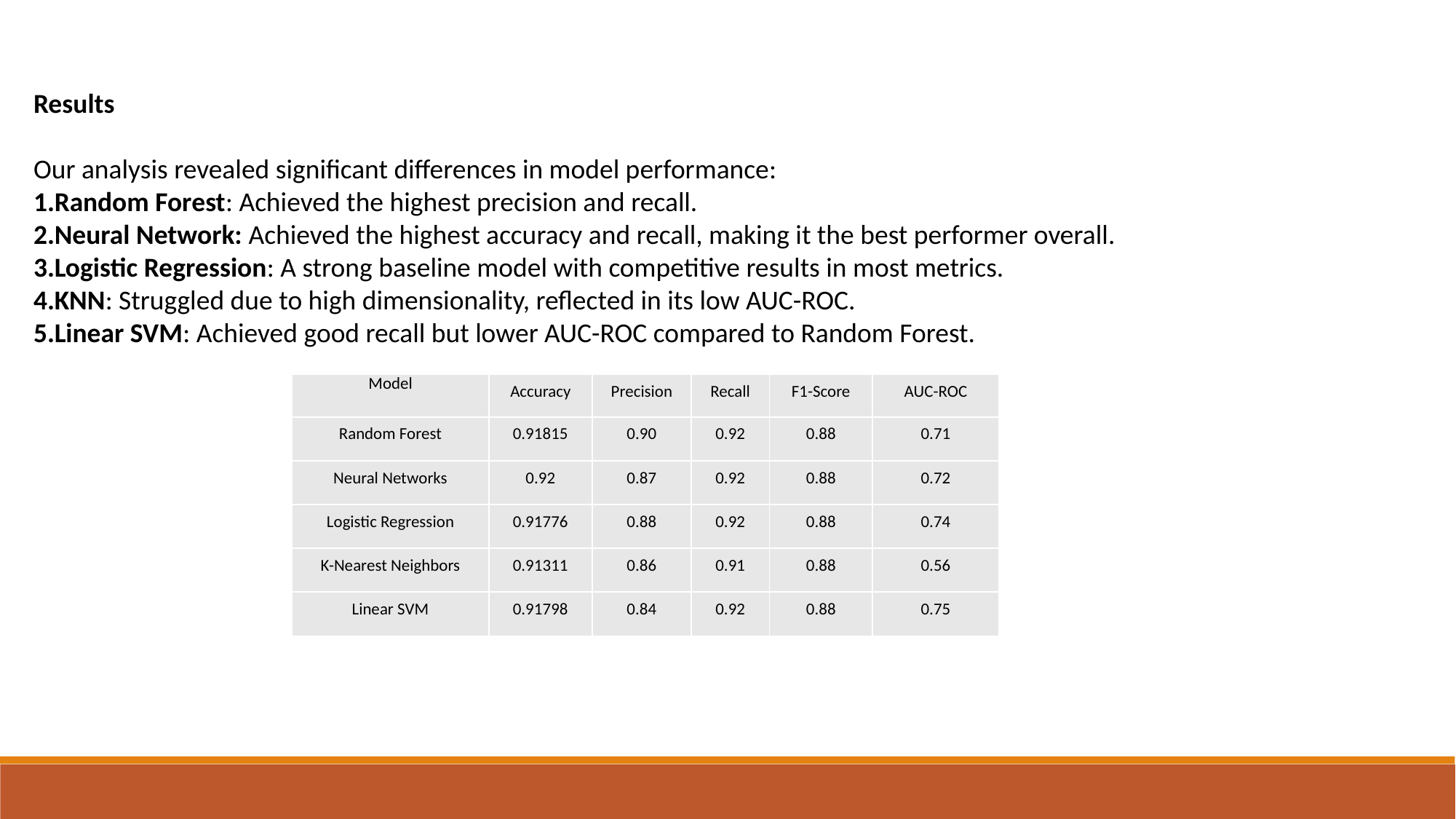

Results
Our analysis revealed significant differences in model performance:
Random Forest: Achieved the highest precision and recall.
Neural Network: Achieved the highest accuracy and recall, making it the best performer overall.
Logistic Regression: A strong baseline model with competitive results in most metrics.
KNN: Struggled due to high dimensionality, reflected in its low AUC-ROC.
Linear SVM: Achieved good recall but lower AUC-ROC compared to Random Forest.
| Model | Accuracy | Precision | Recall | F1-Score | AUC-ROC |
| --- | --- | --- | --- | --- | --- |
| Random Forest | 0.91815 | 0.90 | 0.92 | 0.88 | 0.71 |
| Neural Networks | 0.92 | 0.87 | 0.92 | 0.88 | 0.72 |
| Logistic Regression | 0.91776 | 0.88 | 0.92 | 0.88 | 0.74 |
| K-Nearest Neighbors | 0.91311 | 0.86 | 0.91 | 0.88 | 0.56 |
| Linear SVM | 0.91798 | 0.84 | 0.92 | 0.88 | 0.75 |